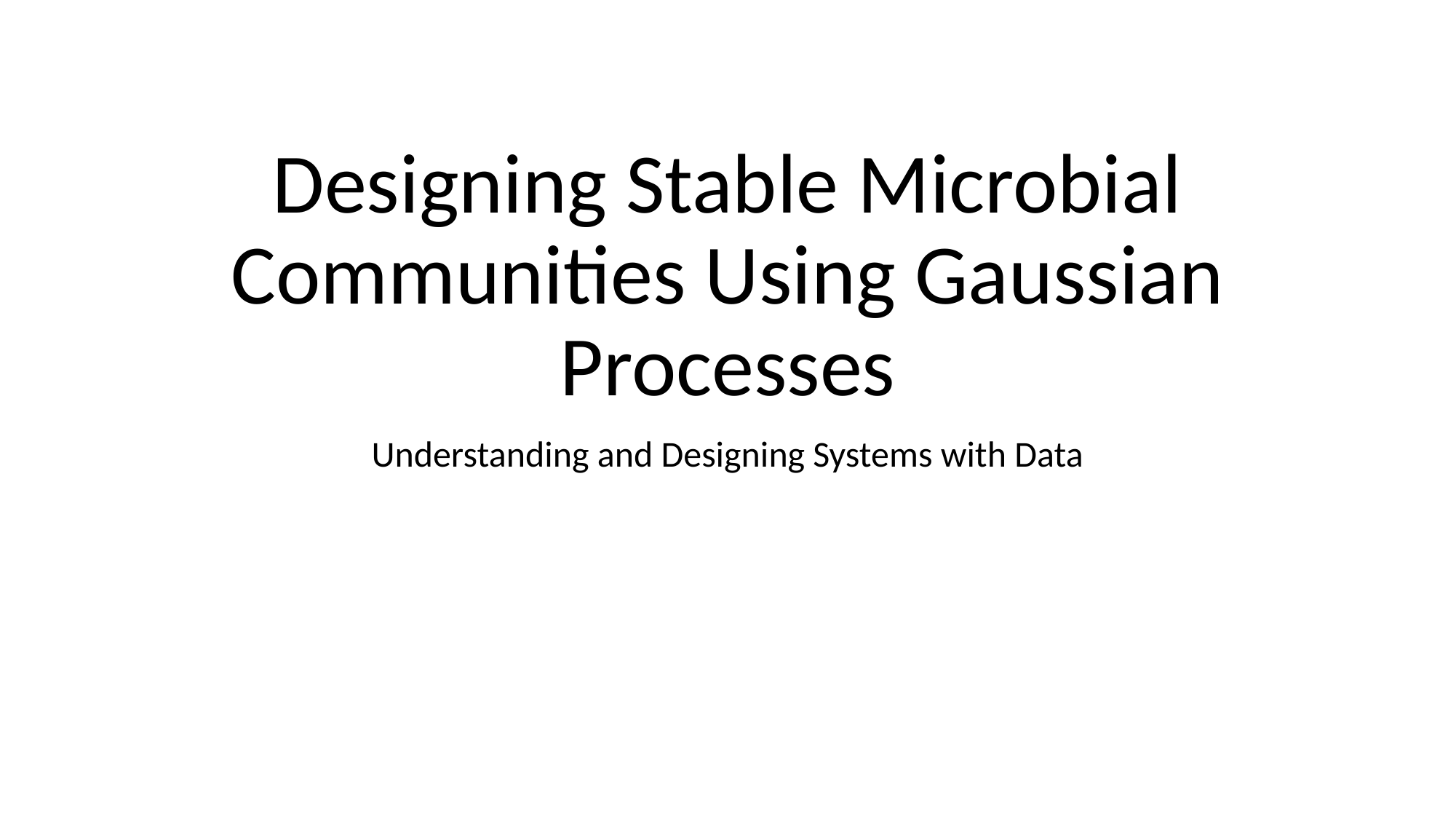

# Designing Stable Microbial Communities Using Gaussian Processes
Understanding and Designing Systems with Data